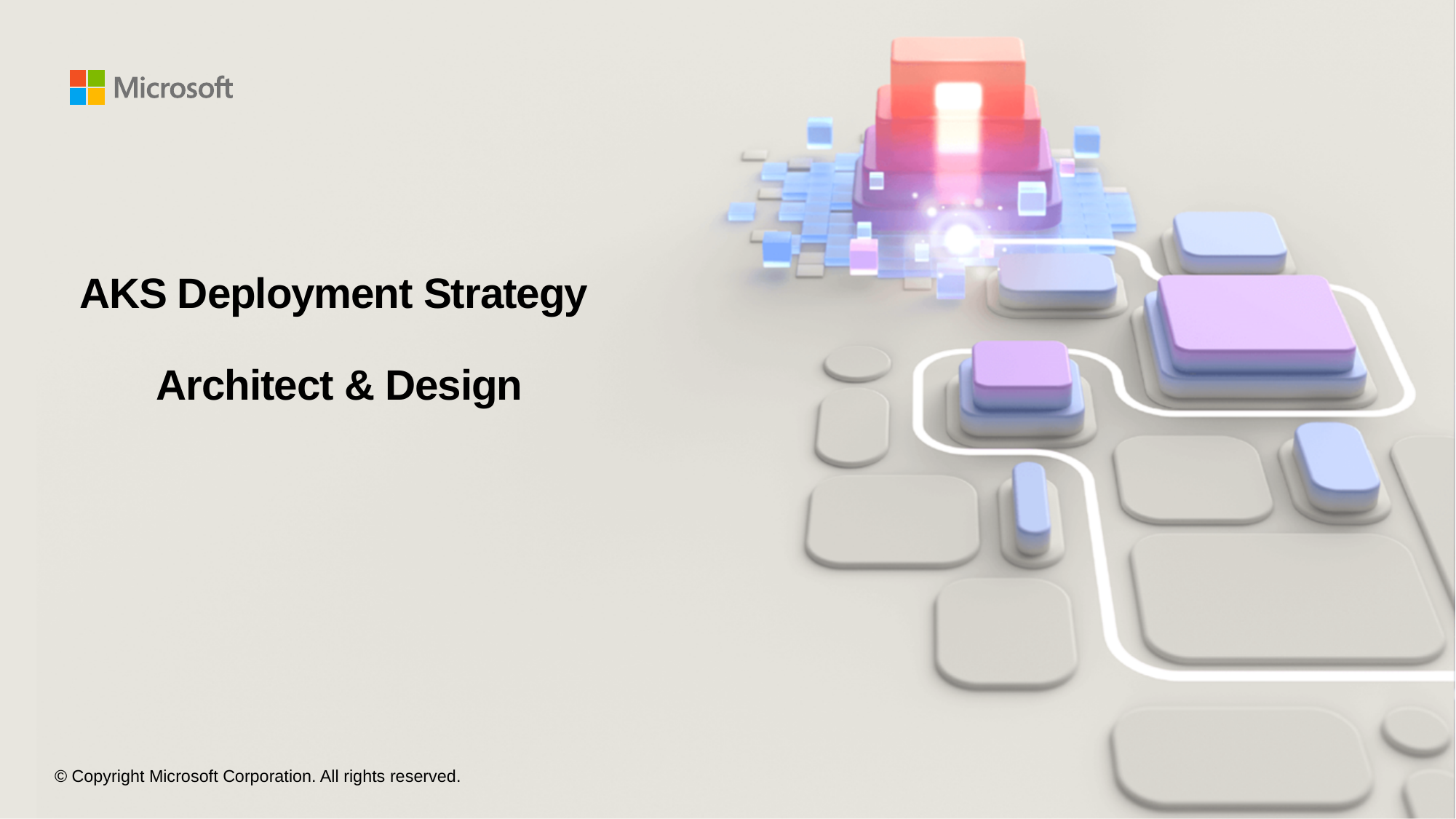

# AKS Deployment Strategy Architect & Design